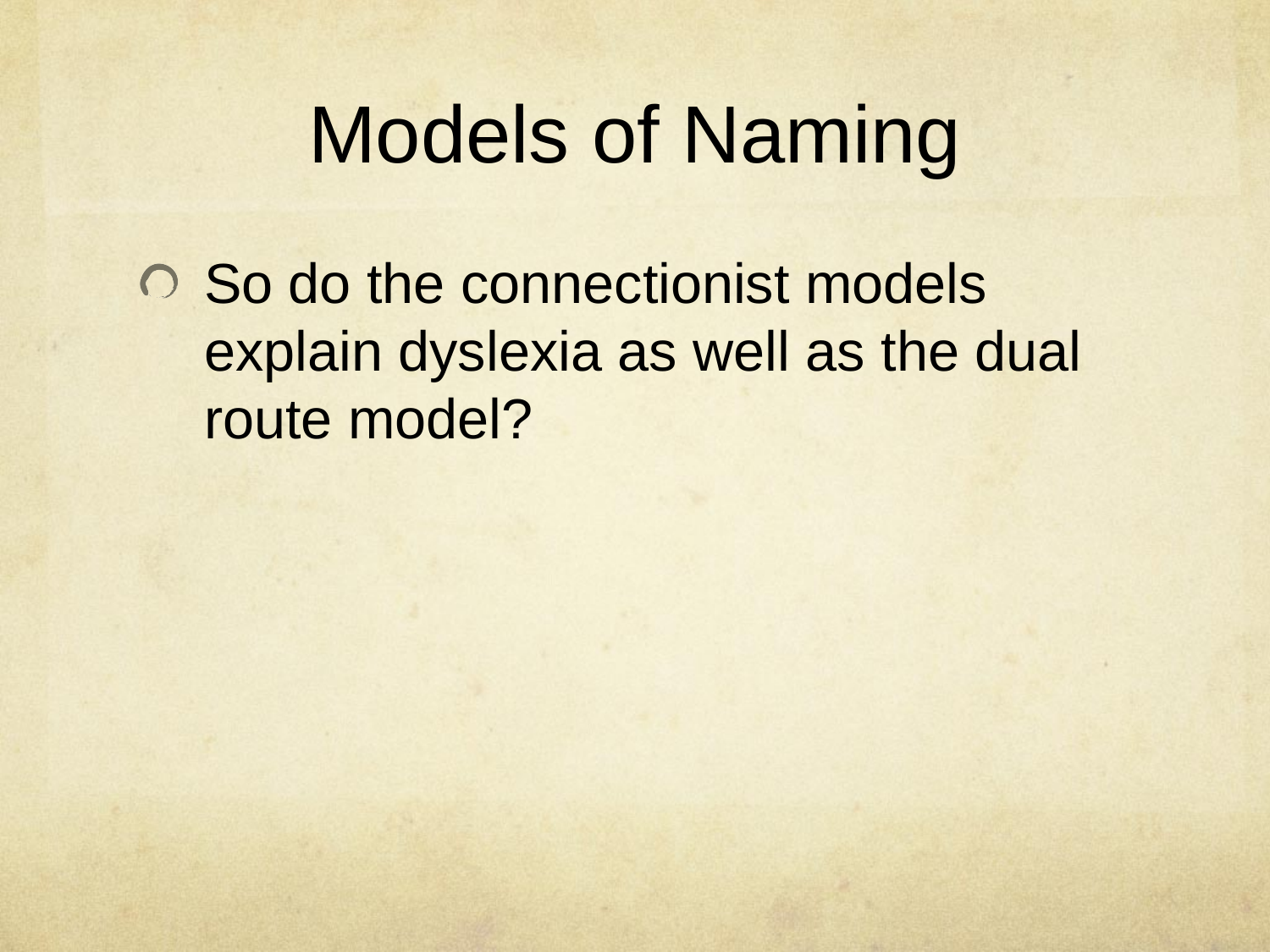

# Models of Naming
So do the connectionist models explain dyslexia as well as the dual route model?